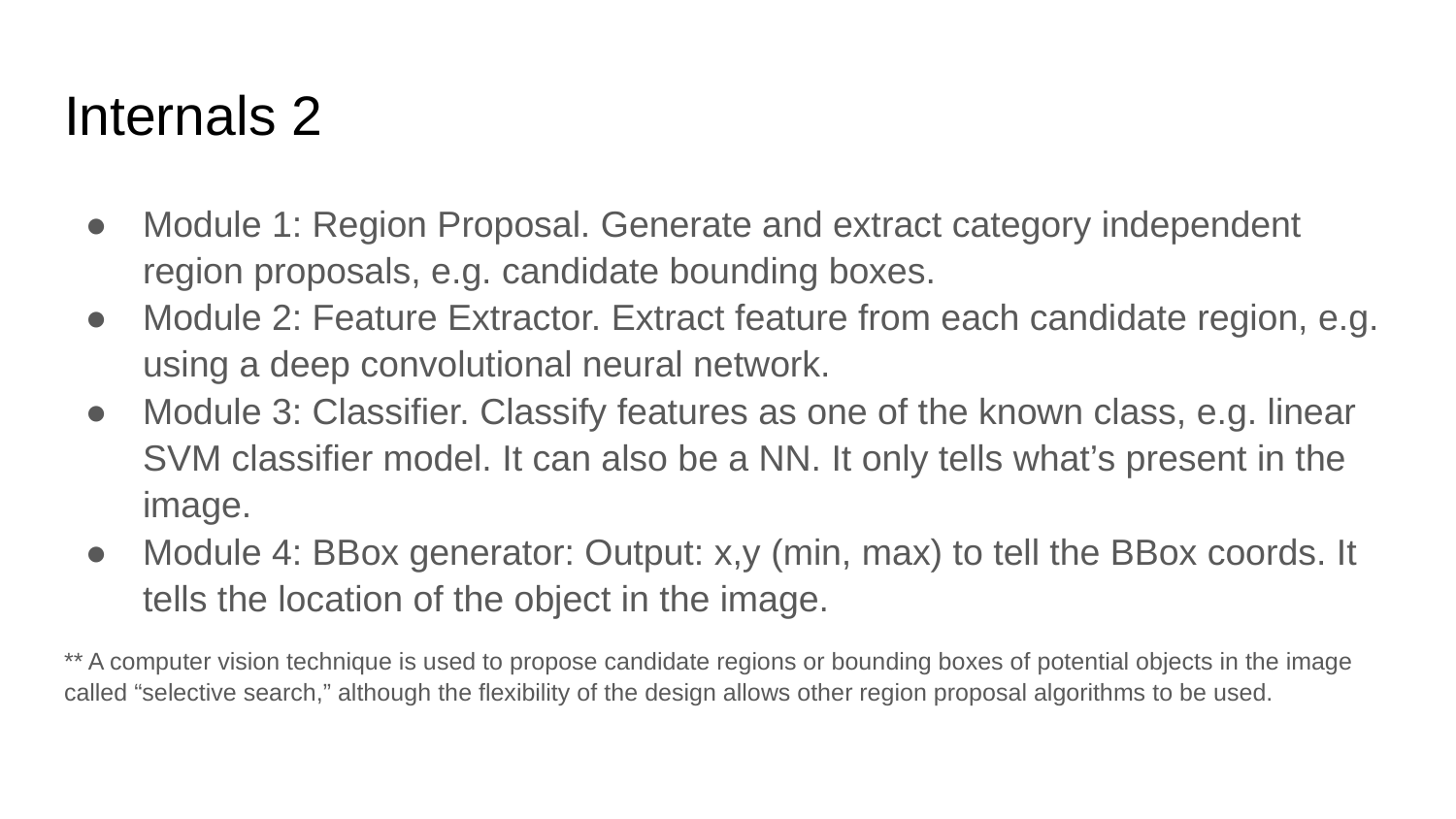

# Internals 2
Module 1: Region Proposal. Generate and extract category independent region proposals, e.g. candidate bounding boxes.
Module 2: Feature Extractor. Extract feature from each candidate region, e.g. using a deep convolutional neural network.
Module 3: Classifier. Classify features as one of the known class, e.g. linear SVM classifier model. It can also be a NN. It only tells what’s present in the image.
Module 4: BBox generator: Output: x,y (min, max) to tell the BBox coords. It tells the location of the object in the image.
** A computer vision technique is used to propose candidate regions or bounding boxes of potential objects in the image called “selective search,” although the flexibility of the design allows other region proposal algorithms to be used.